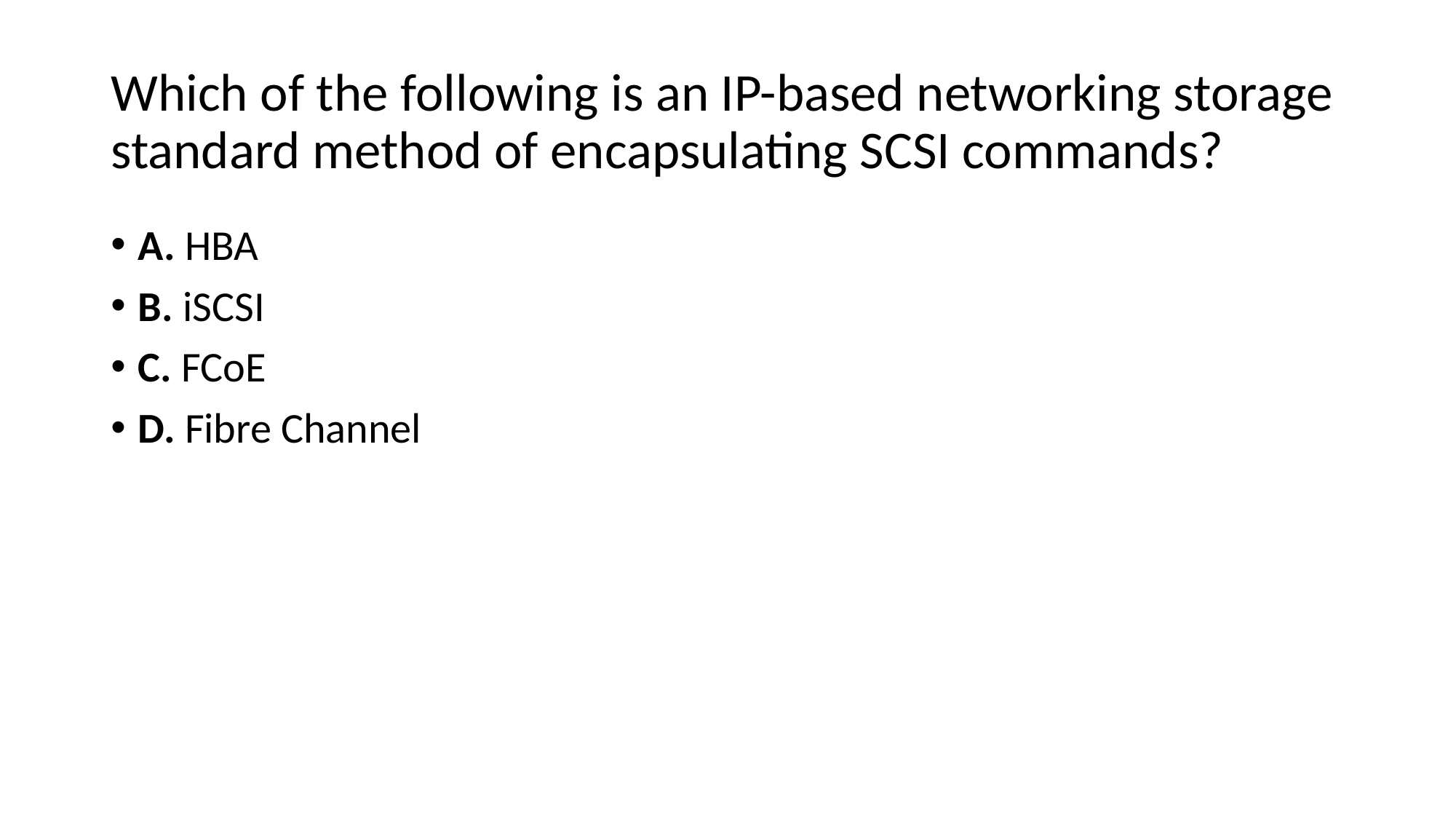

# Which of the following is an IP-based networking storage standard method of encapsulating SCSI commands?
A. HBA
B. iSCSI
C. FCoE
D. Fibre Channel